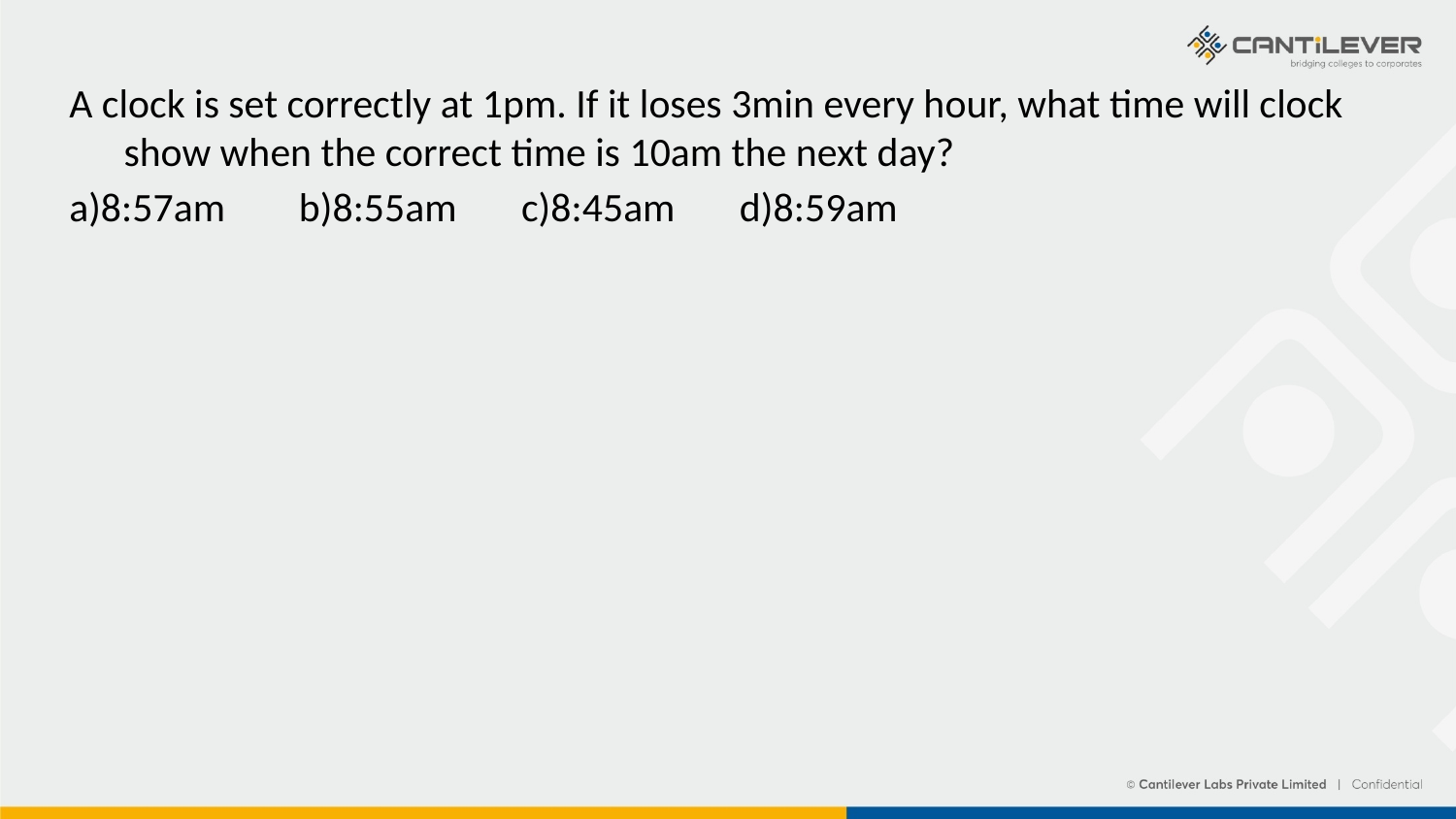

A clock is set correctly at 1pm. If it loses 3min every hour, what time will clock  show when the correct time is 10am the next day?
a)8:57am        b)8:55am       c)8:45am       d)8:59am